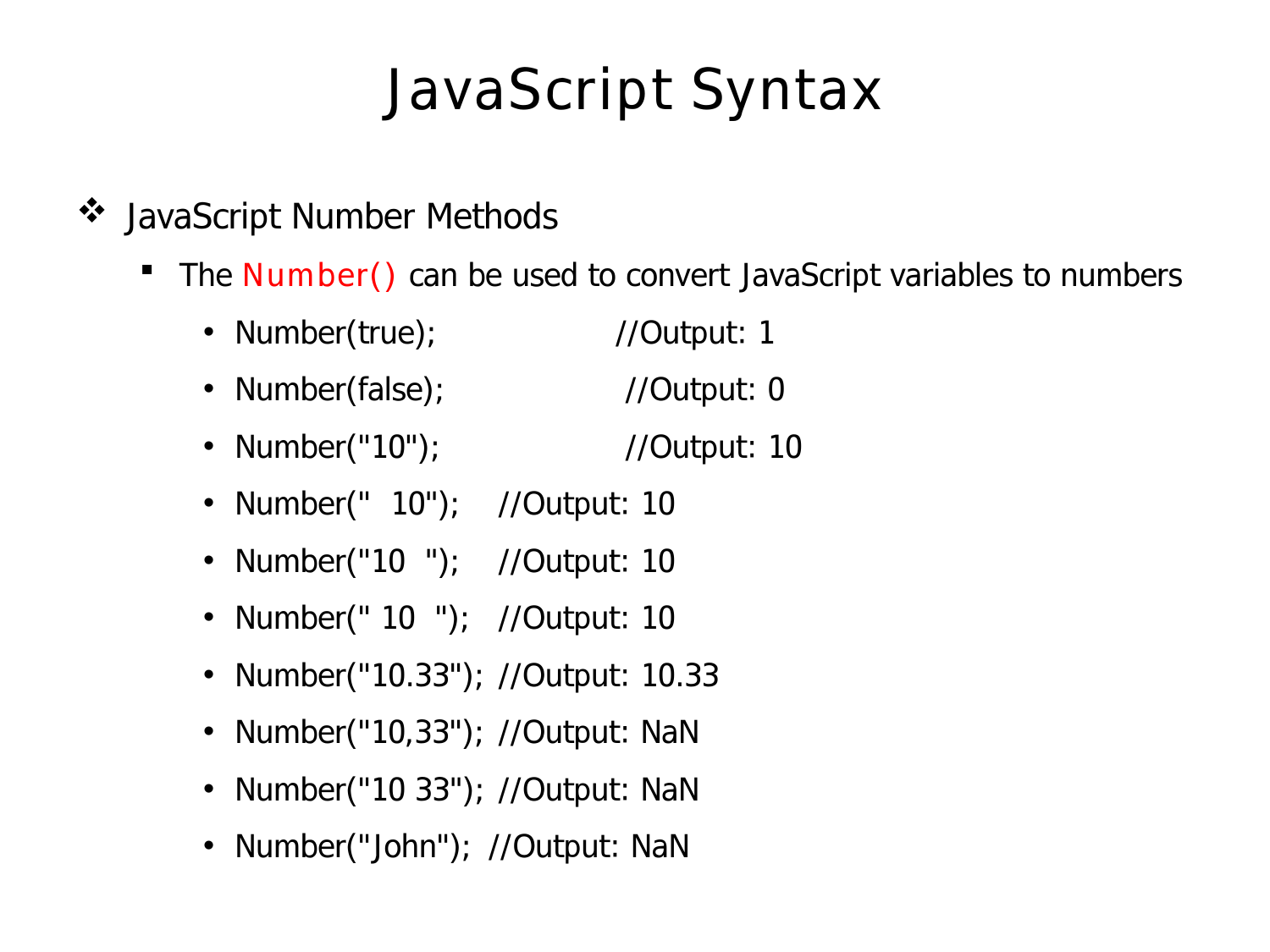

# JavaScript Syntax
JavaScript Number Methods
The Number() can be used to convert JavaScript variables to numbers
Number(true);		//Output: 1
Number(false);		 //Output: 0
Number("10");		 //Output: 10
Number("  10");	 //Output: 10
Number("10  ");	 //Output: 10
Number(" 10  ");	 //Output: 10
Number("10.33");	 //Output: 10.33
Number("10,33");	 //Output: NaN
Number("10 33");	 //Output: NaN
Number("John");	//Output: NaN